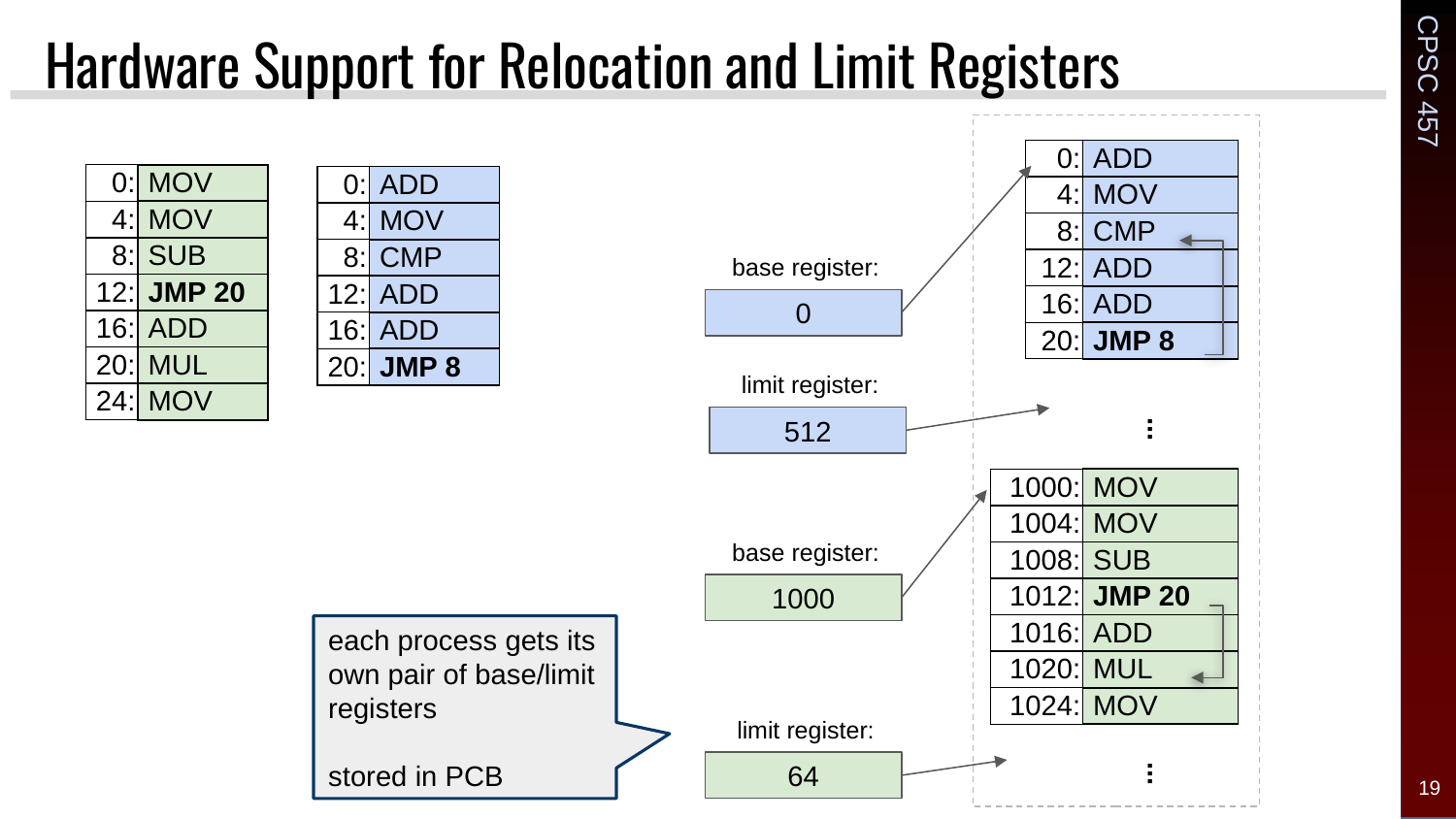

# Hardware Support for Relocation and Limit Registers

| 0: | ADD |
| --- | --- |
| 4: | MOV |
| 8: | CMP |
| 12: | ADD |
| 16: | ADD |
| 20: | JMP 8 |
| 0: | MOV |
| --- | --- |
| 4: | MOV |
| 8: | SUB |
| 12: | JMP 20 |
| 16: | ADD |
| 20: | MUL |
| 24: | MOV |
| 0: | ADD |
| --- | --- |
| 4: | MOV |
| 8: | CMP |
| 12: | ADD |
| 16: | ADD |
| 20: | JMP 8 |

base register:
0
limit register:
...
512
| 1000: | MOV |
| --- | --- |
| 1004: | MOV |
| 1008: | SUB |
| 1012: | JMP 20 |
| 1016: | ADD |
| 1020: | MUL |
| 1024: | MOV |
base register:
1000

each process gets its own pair of base/limit registers

stored in PCB
limit register:
...
64